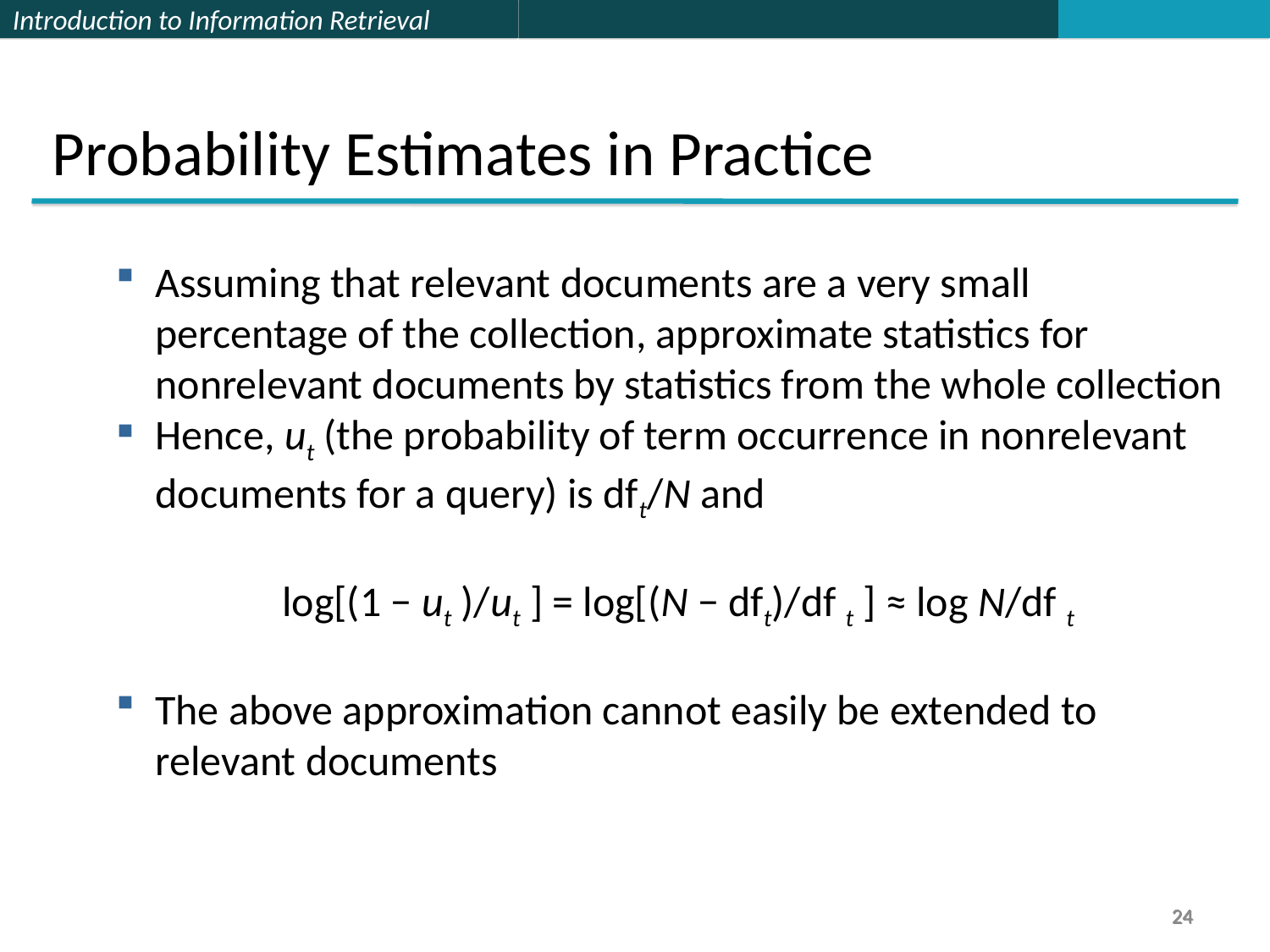

Probability Estimates in Practice

Assuming that relevant documents are a very small percentage of the collection, approximate statistics for nonrelevant documents by statistics from the whole collection
Hence, ut (the probability of term occurrence in nonrelevant documents for a query) is dft/N and

		log[(1 − ut )/ut ] = log[(N − dft)/df t ] ≈ log N/df t

The above approximation cannot easily be extended to relevant documents
24
24